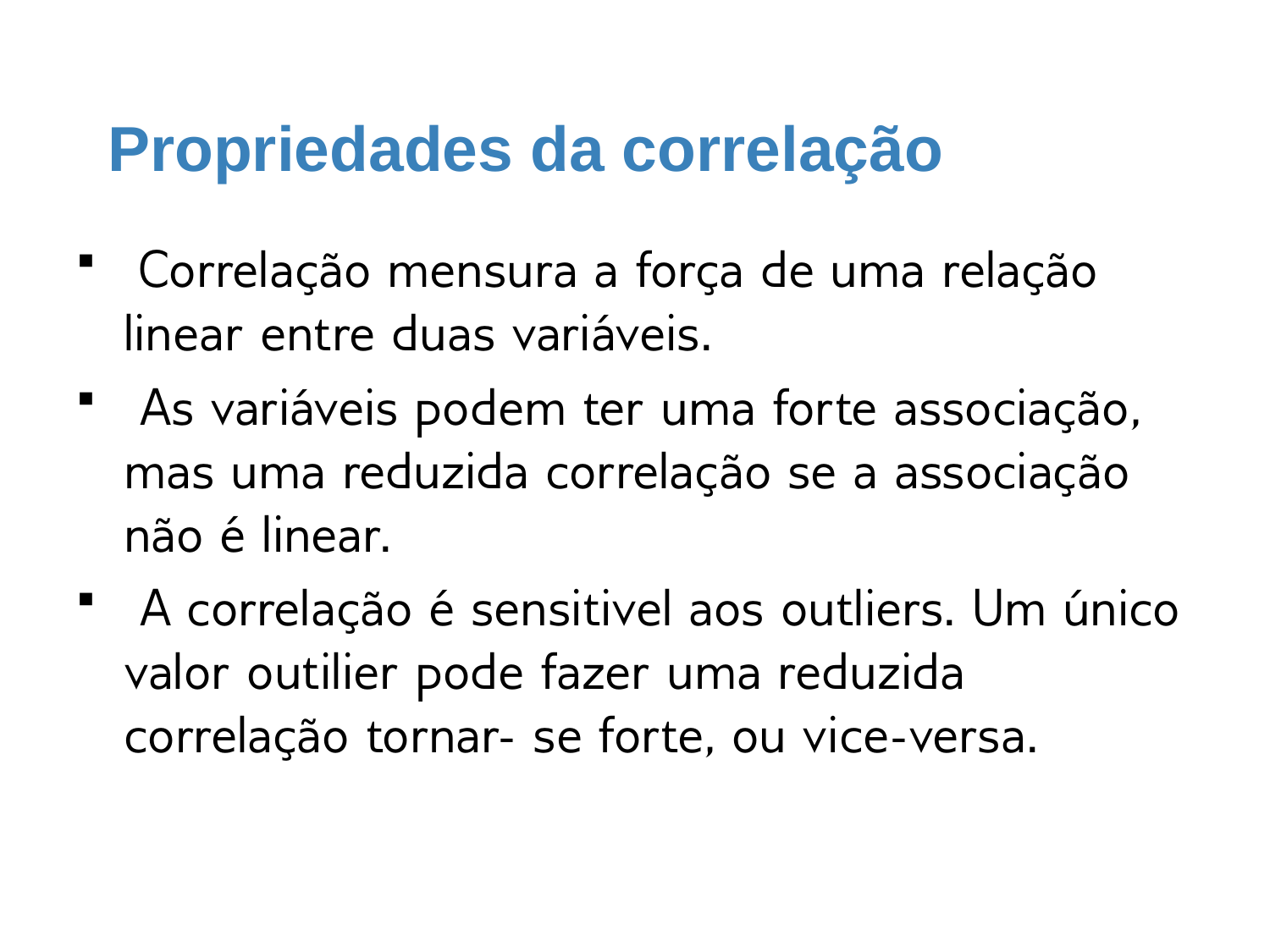

# Propriedades da correlação
 Correlação mensura a força de uma relação linear entre duas variáveis.
 As variáveis podem ter uma forte associação, mas uma reduzida correlação se a associação não é linear.
 A correlação é sensitivel aos outliers. Um único valor outilier pode fazer uma reduzida correlação tornar- se forte, ou vice-versa.